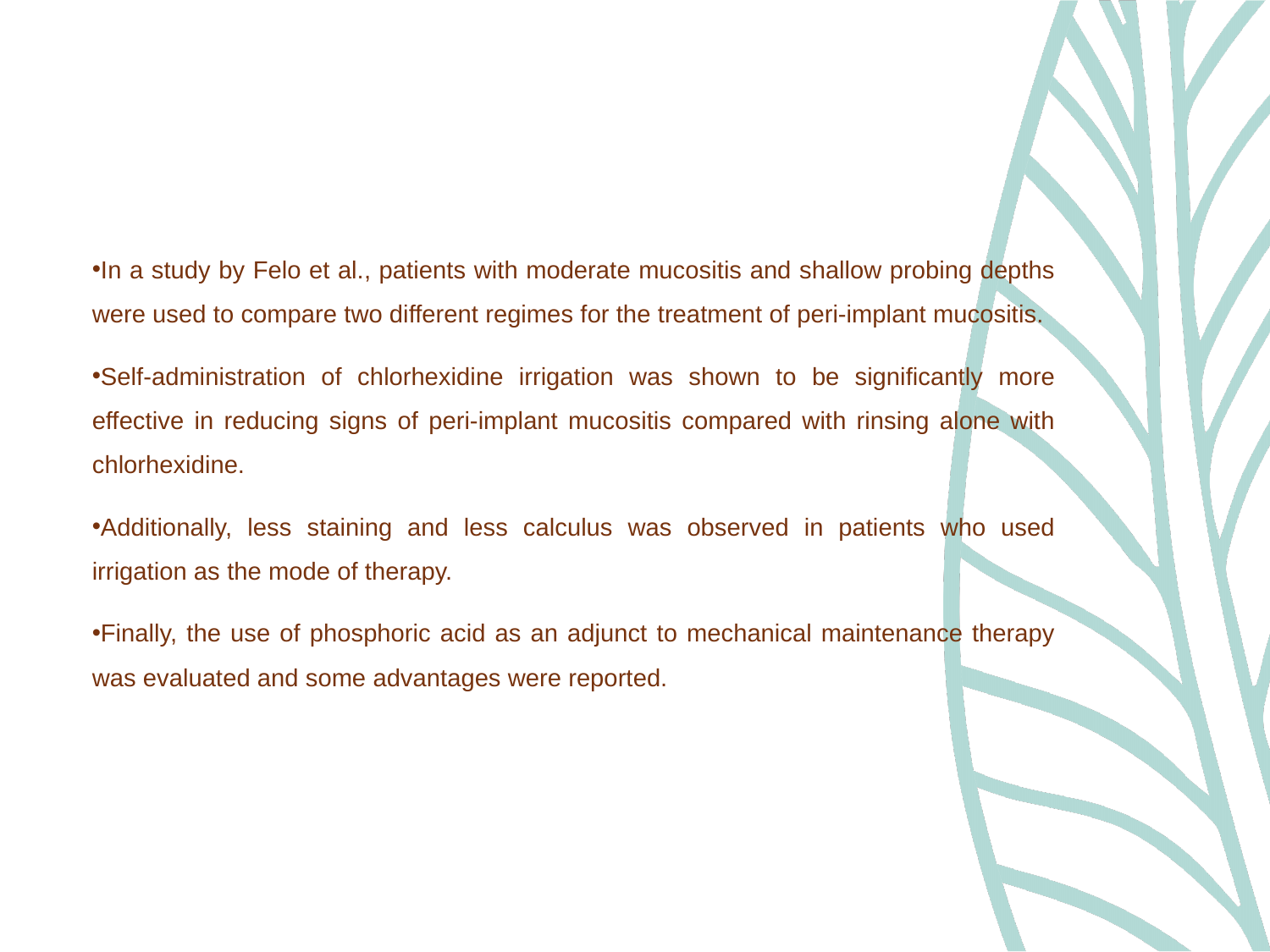

In a study by Felo et al., patients with moderate mucositis and shallow probing depths were used to compare two different regimes for the treatment of peri-implant mucositis.
Self-administration of chlorhexidine irrigation was shown to be significantly more effective in reducing signs of peri-implant mucositis compared with rinsing alone with chlorhexidine.
Additionally, less staining and less calculus was observed in patients who used irrigation as the mode of therapy.
Finally, the use of phosphoric acid as an adjunct to mechanical maintenance therapy was evaluated and some advantages were reported.